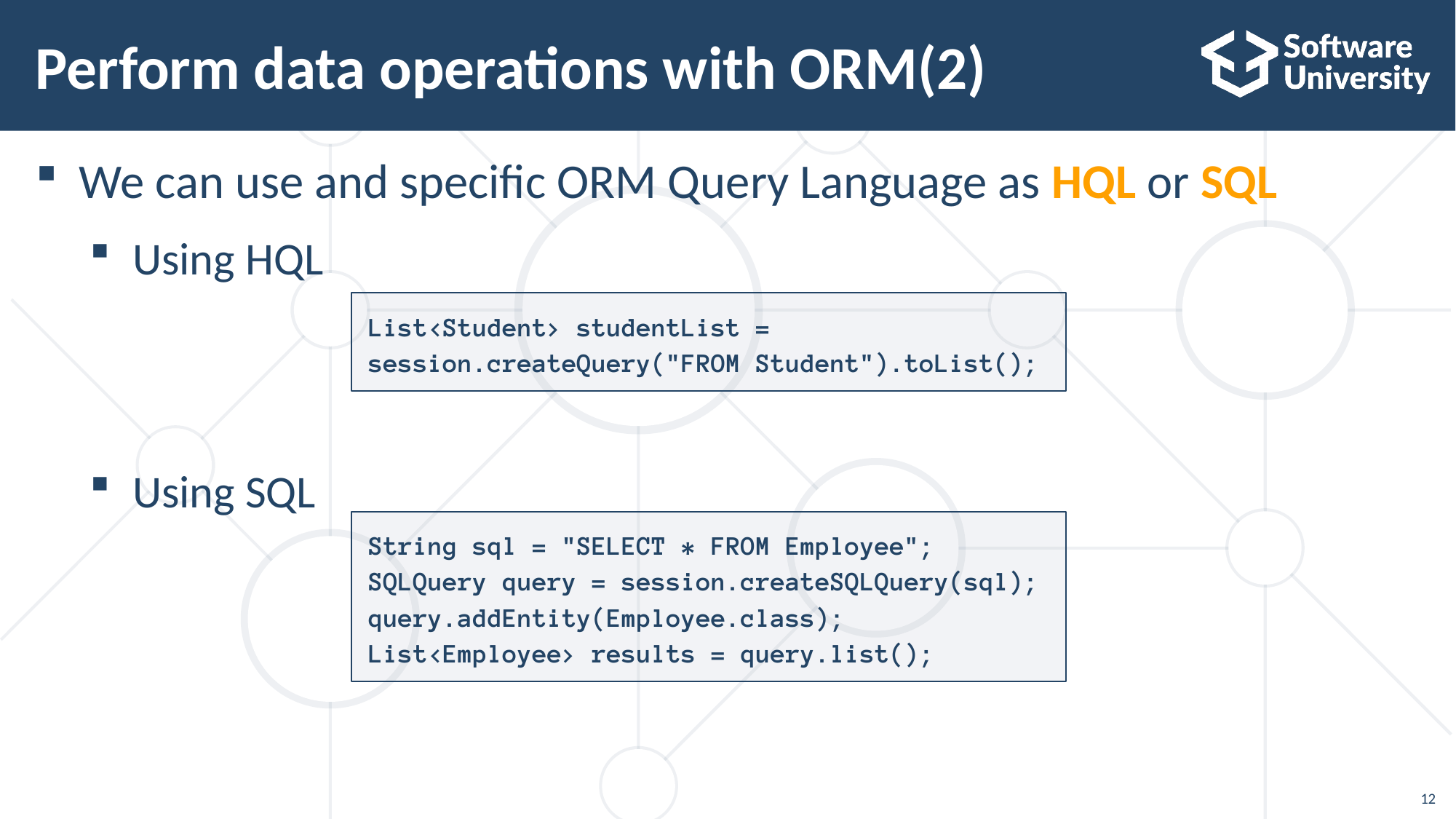

# Perform data operations with ORM(2)
We can use and specific ORM Query Language as HQL or SQL
Using HQL

Using SQL
List<Student> studentList =
session.createQuery("FROM Student").toList();
String sql = "SELECT * FROM Employee";
SQLQuery query = session.createSQLQuery(sql);
query.addEntity(Employee.class);
List<Employee> results = query.list();
12